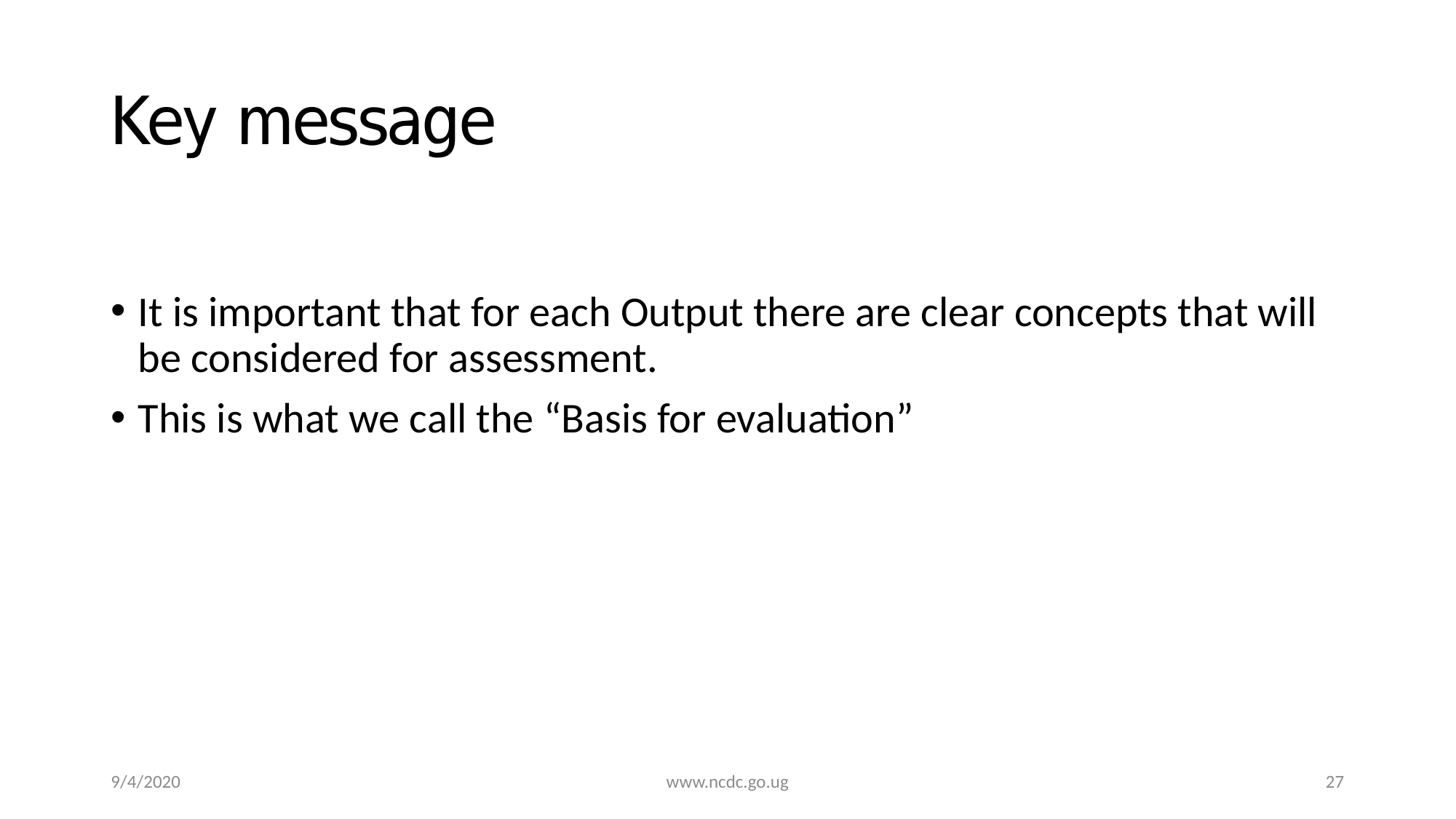

# Key message

It is important that for each Output there are clear concepts that will be considered for assessment.
This is what we call the “Basis for evaluation”
9/4/2020
www.ncdc.go.ug
27